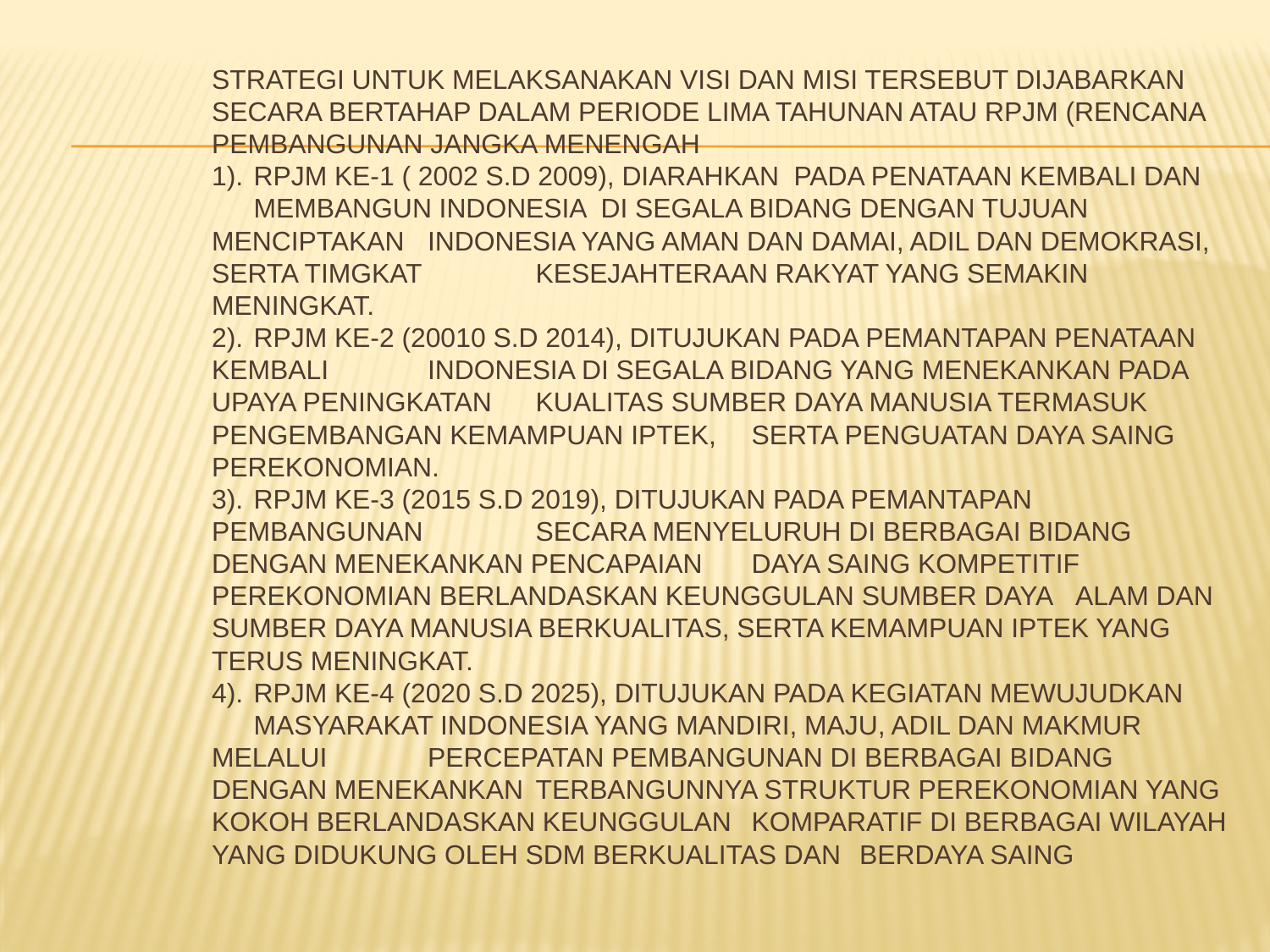

# Strategi untuk melaksanakan visi dan misi tersebut dijabarkan secara bertahap dalam periode lima tahunan atau RPJM (Rencana Pembangunan Jangka Menengah 1).	RPJM ke-1 ( 2002 s.d 2009), diarahkan  pada penataan kembali dan 		membangun Indonesia  di segala bidang dengan tujuan menciptakan 	Indonesia yang aman dan damai, adil dan demokrasi, serta timgkat 	kesejahteraan rakyat yang semakin meningkat. 2).	RPJM ke-2 (20010 s.d 2014), ditujukan pada pemantapan penataan kembali 	Indonesia di segala bidang yang menekankan pada upaya peningkatan 	kualitas sumber daya manusia termasuk pengembangan kemampuan iptek, 	serta penguatan daya saing perekonomian. 3).	RPJM ke-3 (2015 s.d 2019), ditujukan pada pemantapan pembangunan 	secara menyeluruh di berbagai bidang dengan menekankan pencapaian 	daya saing kompetitif perekonomian berlandaskan keunggulan sumber daya 	alam dan sumber daya manusia berkualitas, serta kemampuan iptek yang 	terus meningkat. 4).	RPJM ke-4 (2020 s.d 2025), ditujukan pada kegiatan mewujudkan 	masyarakat Indonesia yang mandiri, maju, adil dan makmur melalui 	percepatan pembangunan di berbagai bidang dengan menekankan 	terbangunnya struktur perekonomian yang kokoh berlandaskan keunggulan 	komparatif di berbagai wilayah yang didukung oleh SDM berkualitas dan 	berdaya saing